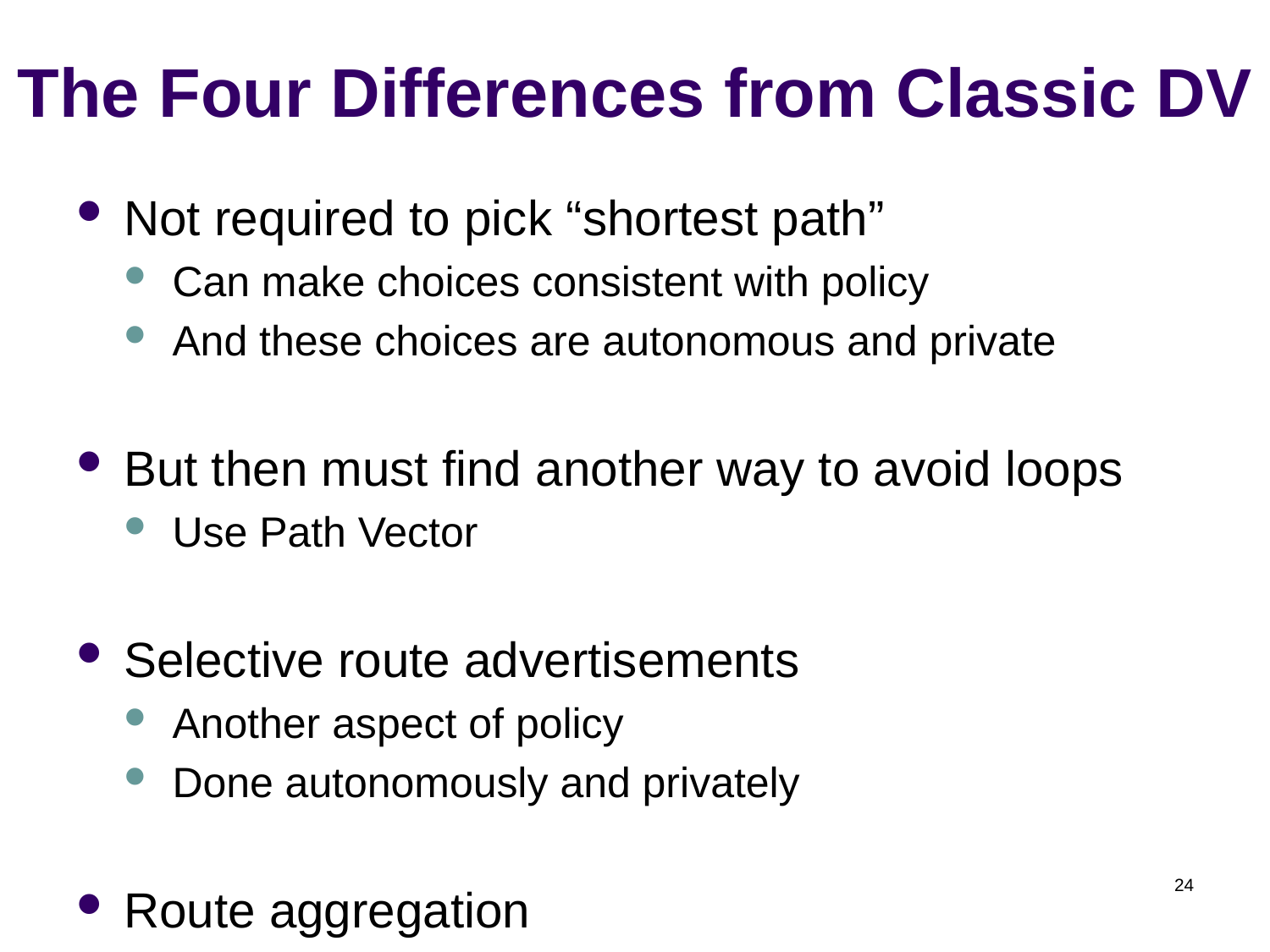

# The Four Differences from Classic DV
Not required to pick “shortest path”
Can make choices consistent with policy
And these choices are autonomous and private

But then must find another way to avoid loops
Use Path Vector

Selective route advertisements
Another aspect of policy
Done autonomously and privately

Route aggregation

24